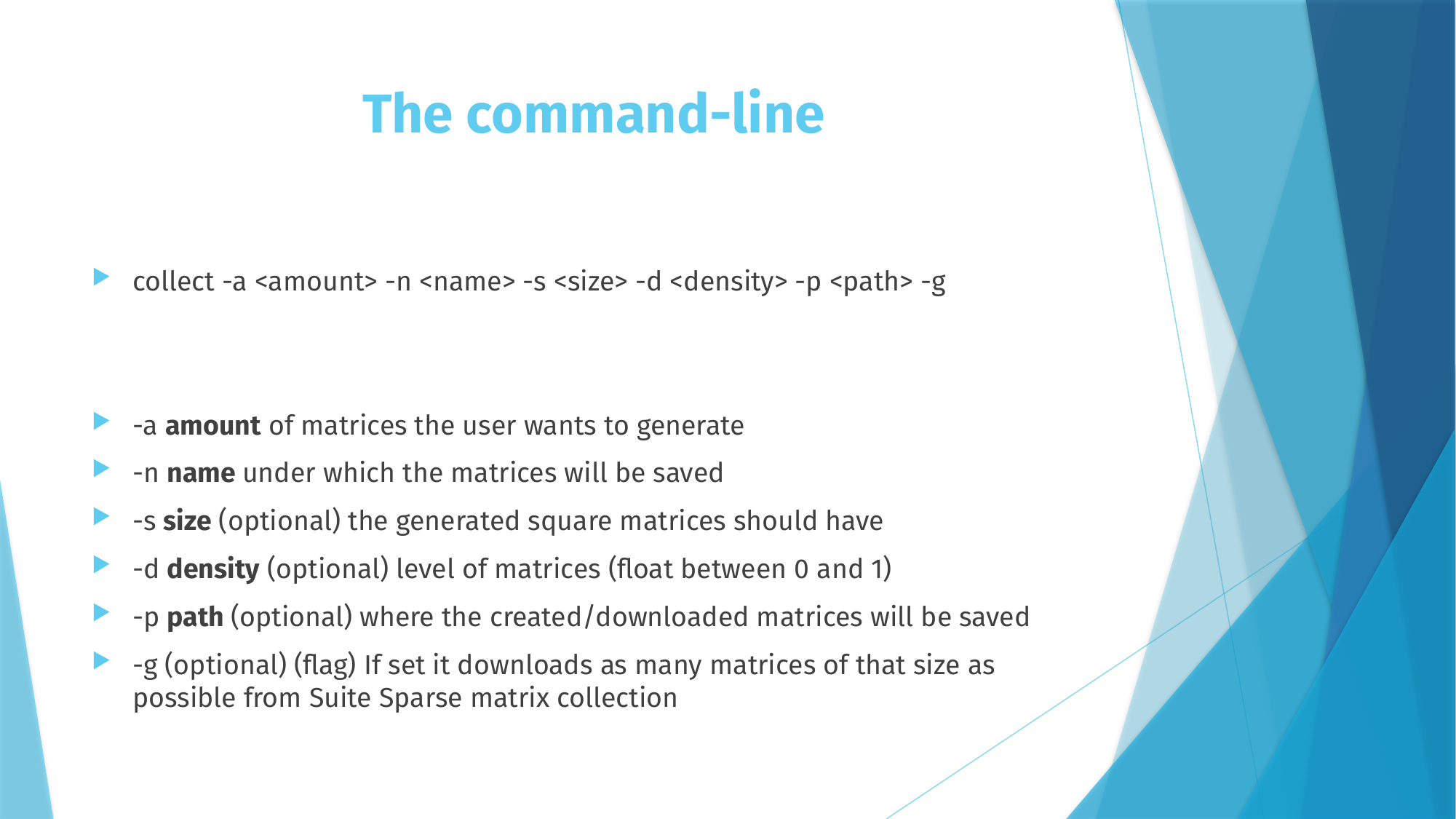

# The command-line
collect -a <amount> -n <name> -s <size> -d <density> -p <path> -g

-a amount of matrices the user wants to generate
-n name under which the matrices will be saved
-s size (optional) the generated square matrices should have
-d density (optional) level of matrices (float between 0 and 1)
-p path (optional) where the created/downloaded matrices will be saved
-g (optional) (flag) If set it downloads as many matrices of that size as possible from Suite Sparse matrix collection